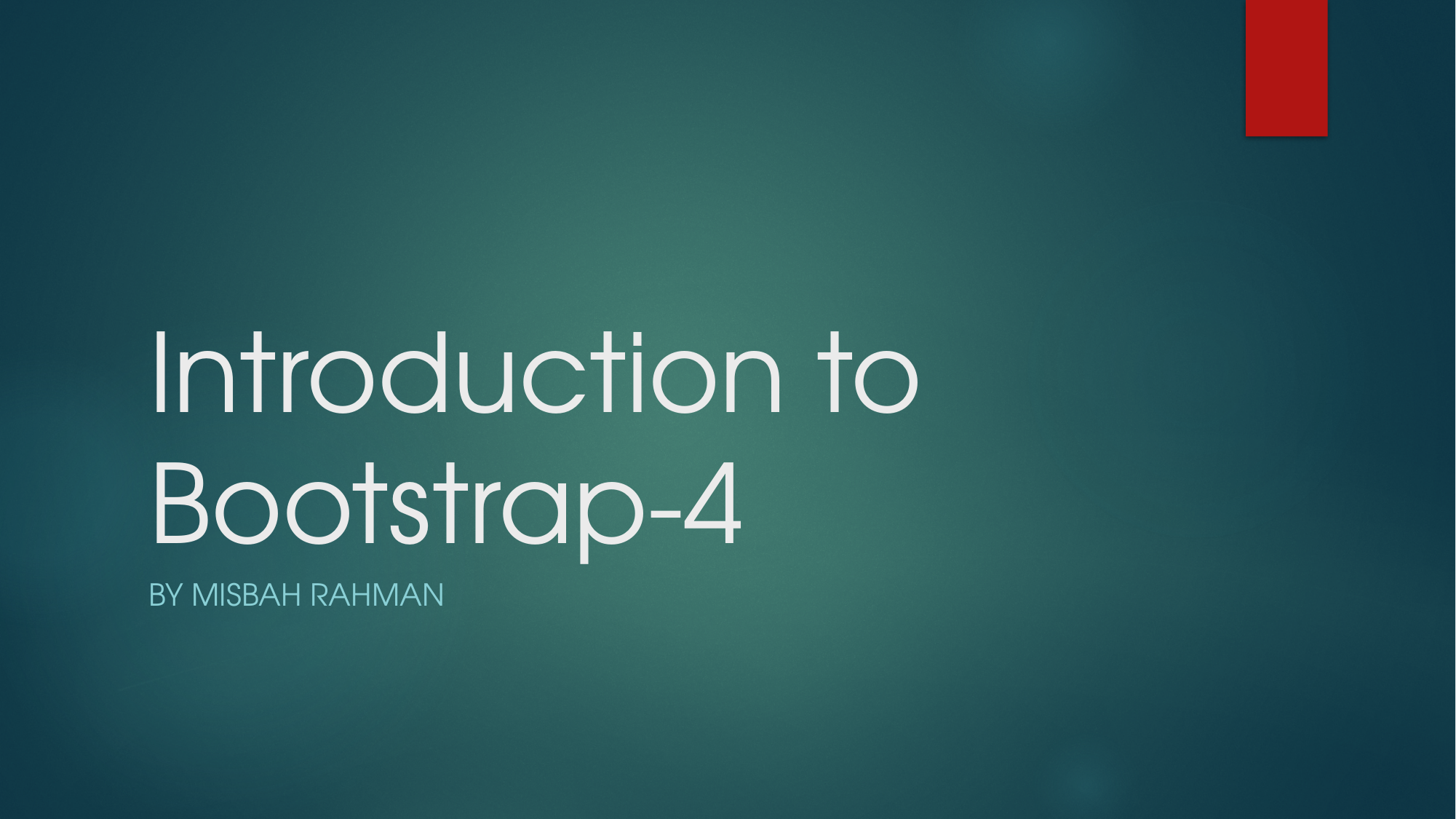

# Introduction to Bootstrap-4
By Misbah Rahman